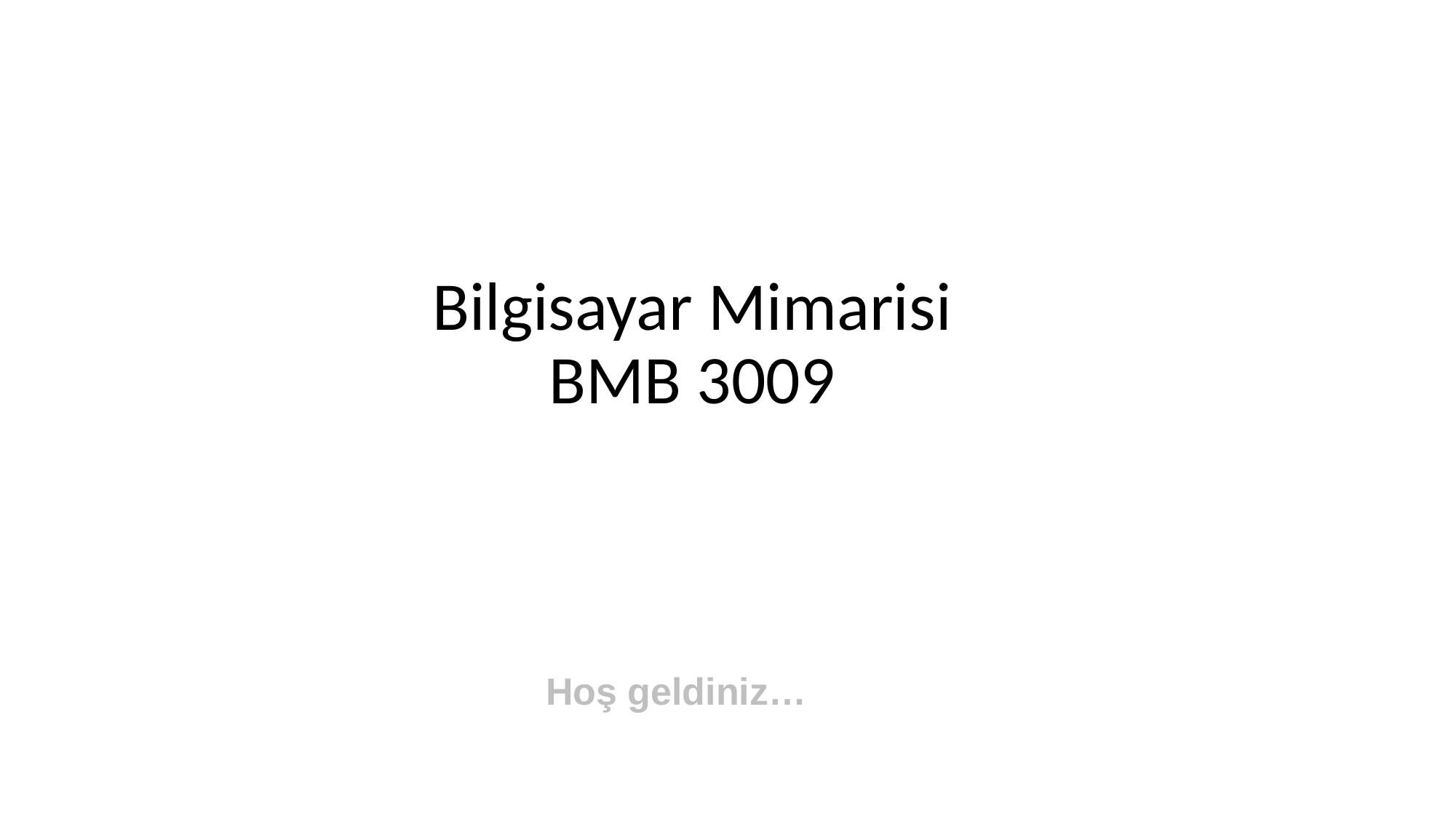

# Bilgisayar Mimarisi BMB 3009

Hoş geldiniz…